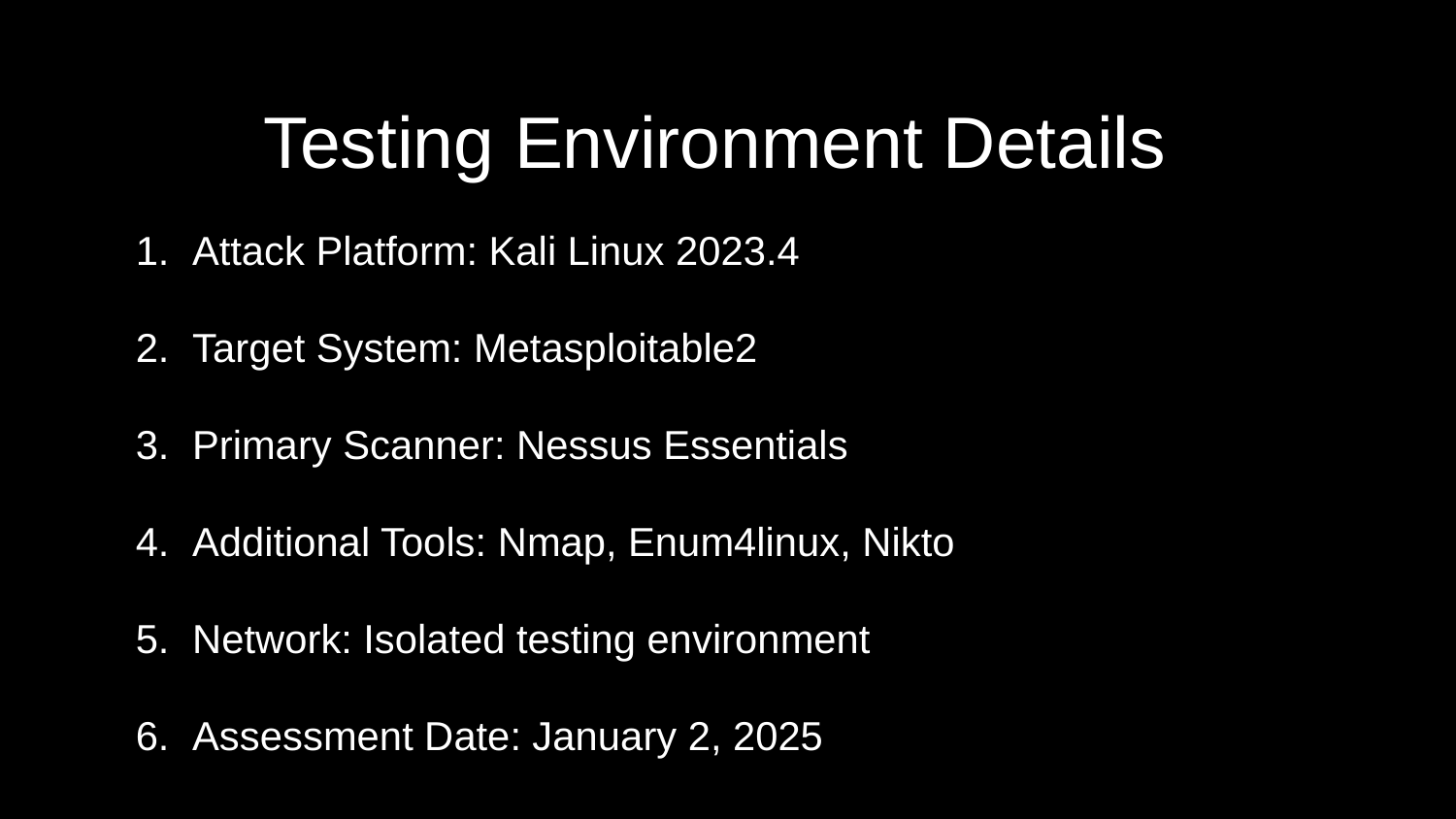

# Testing Environment Details
Attack Platform: Kali Linux 2023.4

Target System: Metasploitable2

Primary Scanner: Nessus Essentials

Additional Tools: Nmap, Enum4linux, Nikto

Network: Isolated testing environment

Assessment Date: January 2, 2025